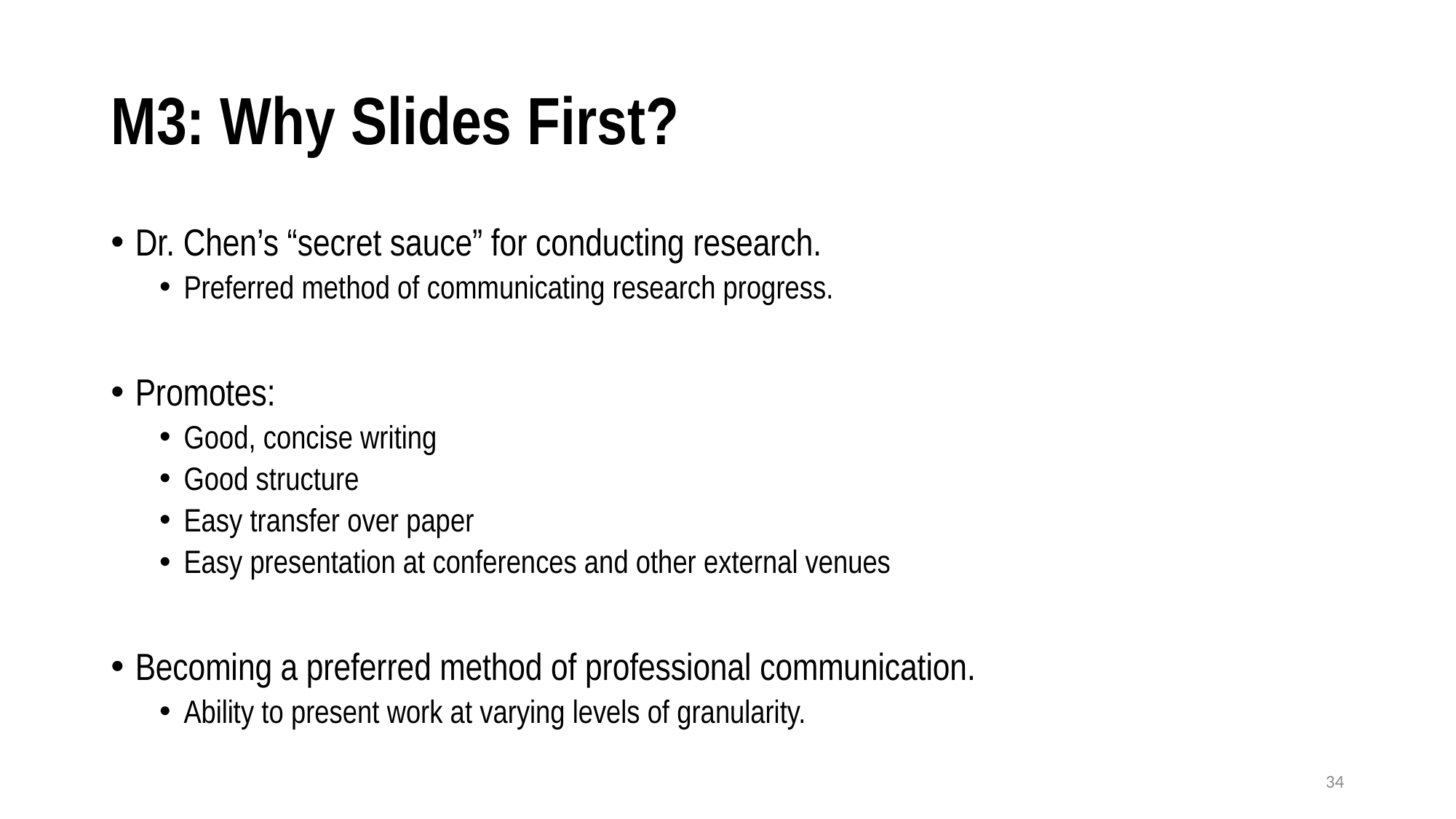

# M3: Why Slides First?
Dr. Chen’s “secret sauce” for conducting research.
Preferred method of communicating research progress.

Promotes:
Good, concise writing
Good structure
Easy transfer over paper
Easy presentation at conferences and other external venues

Becoming a preferred method of professional communication.
Ability to present work at varying levels of granularity.

34